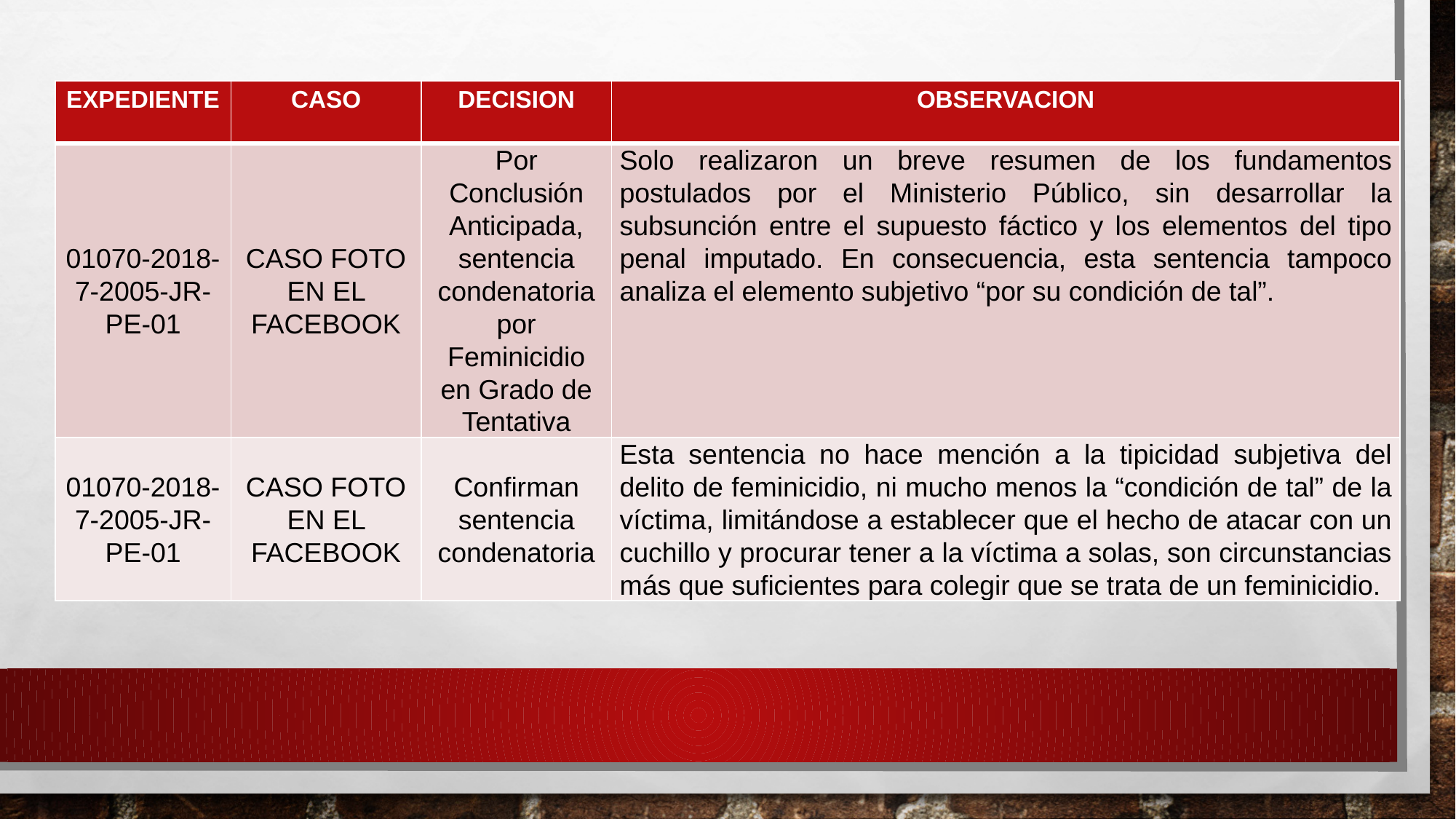

| EXPEDIENTE | CASO | DECISION | OBSERVACION |
| --- | --- | --- | --- |
| 01070-2018-7-2005-JR-PE-01 | CASO FOTO EN EL FACEBOOK | Por Conclusión Anticipada, sentencia condenatoria por Feminicidio en Grado de Tentativa | Solo realizaron un breve resumen de los fundamentos postulados por el Ministerio Público, sin desarrollar la subsunción entre el supuesto fáctico y los elementos del tipo penal imputado. En consecuencia, esta sentencia tampoco analiza el elemento subjetivo “por su condición de tal”. |
| 01070-2018-7-2005-JR-PE-01 | CASO FOTO EN EL FACEBOOK | Confirman sentencia condenatoria | Esta sentencia no hace mención a la tipicidad subjetiva del delito de feminicidio, ni mucho menos la “condición de tal” de la víctima, limitándose a establecer que el hecho de atacar con un cuchillo y procurar tener a la víctima a solas, son circunstancias más que suficientes para colegir que se trata de un feminicidio. |